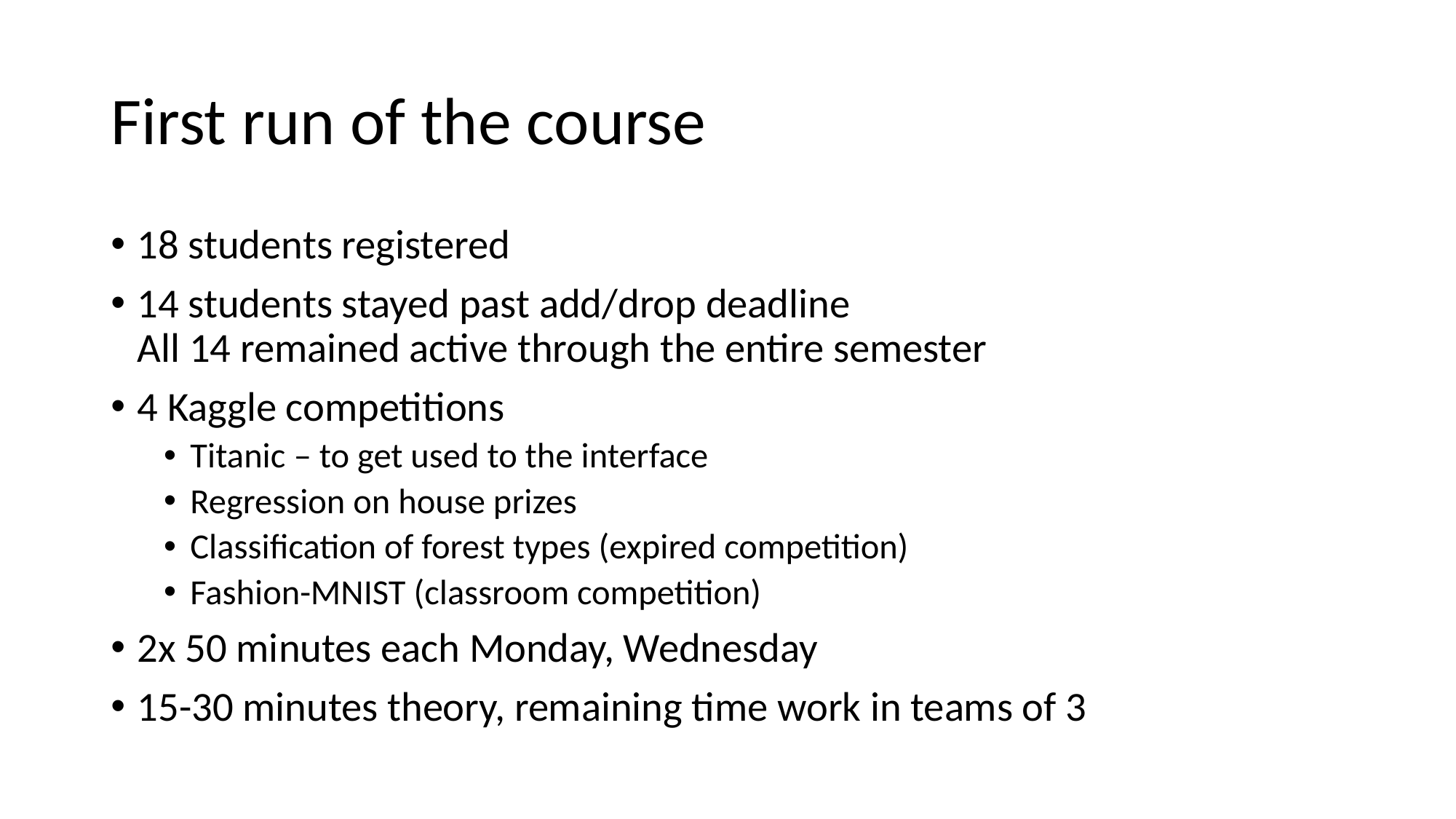

# First run of the course
18 students registered
14 students stayed past add/drop deadline
All 14 remained active through the entire semester
4 Kaggle competitions
Titanic – to get used to the interface
Regression on house prizes
Classification of forest types (expired competition)
Fashion-MNIST (classroom competition)
2x 50 minutes each Monday, Wednesday
15-30 minutes theory, remaining time work in teams of 3